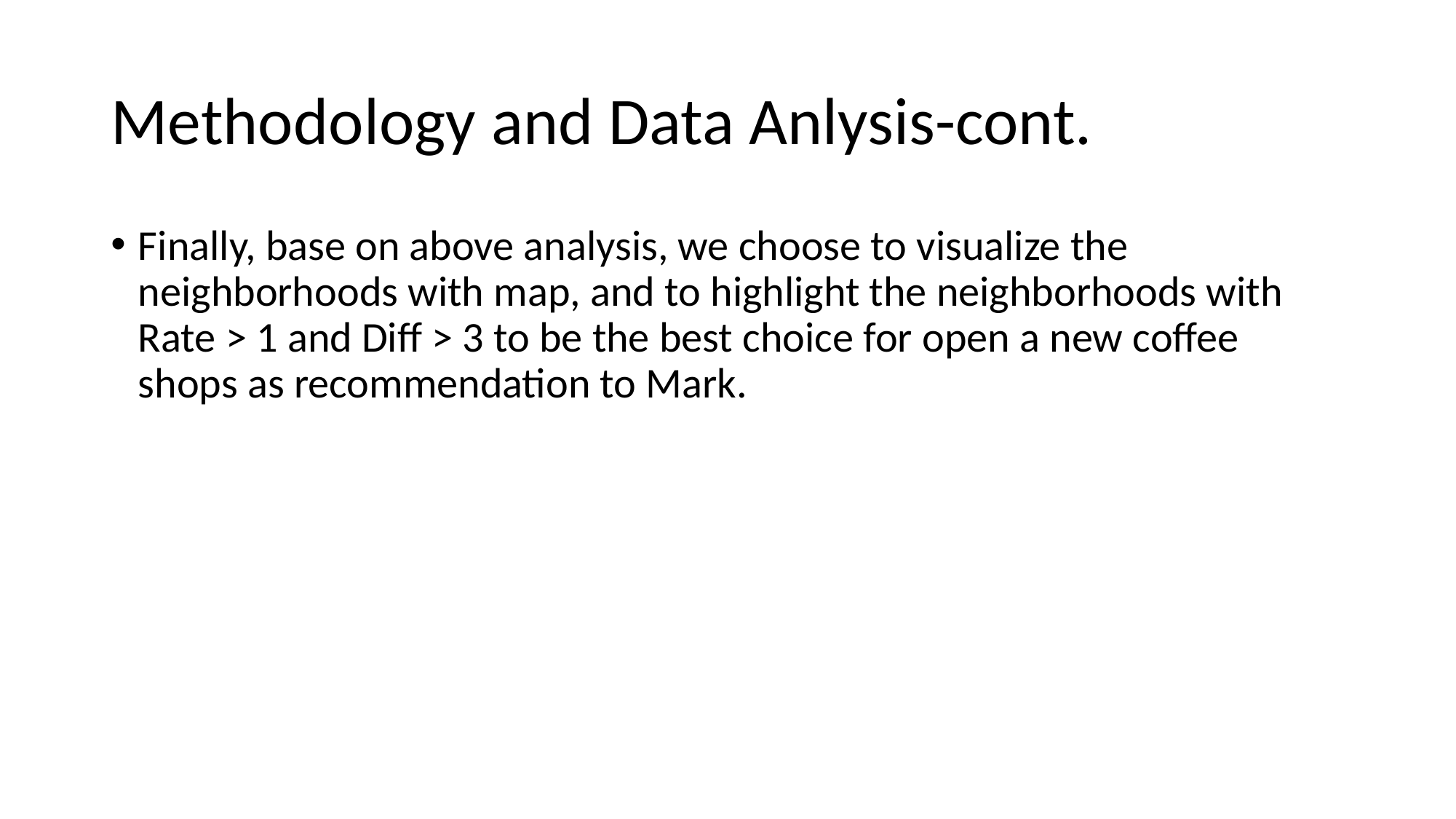

# Methodology and Data Anlysis-cont.
Finally, base on above analysis, we choose to visualize the neighborhoods with map, and to highlight the neighborhoods with Rate > 1 and Diff > 3 to be the best choice for open a new coffee shops as recommendation to Mark.